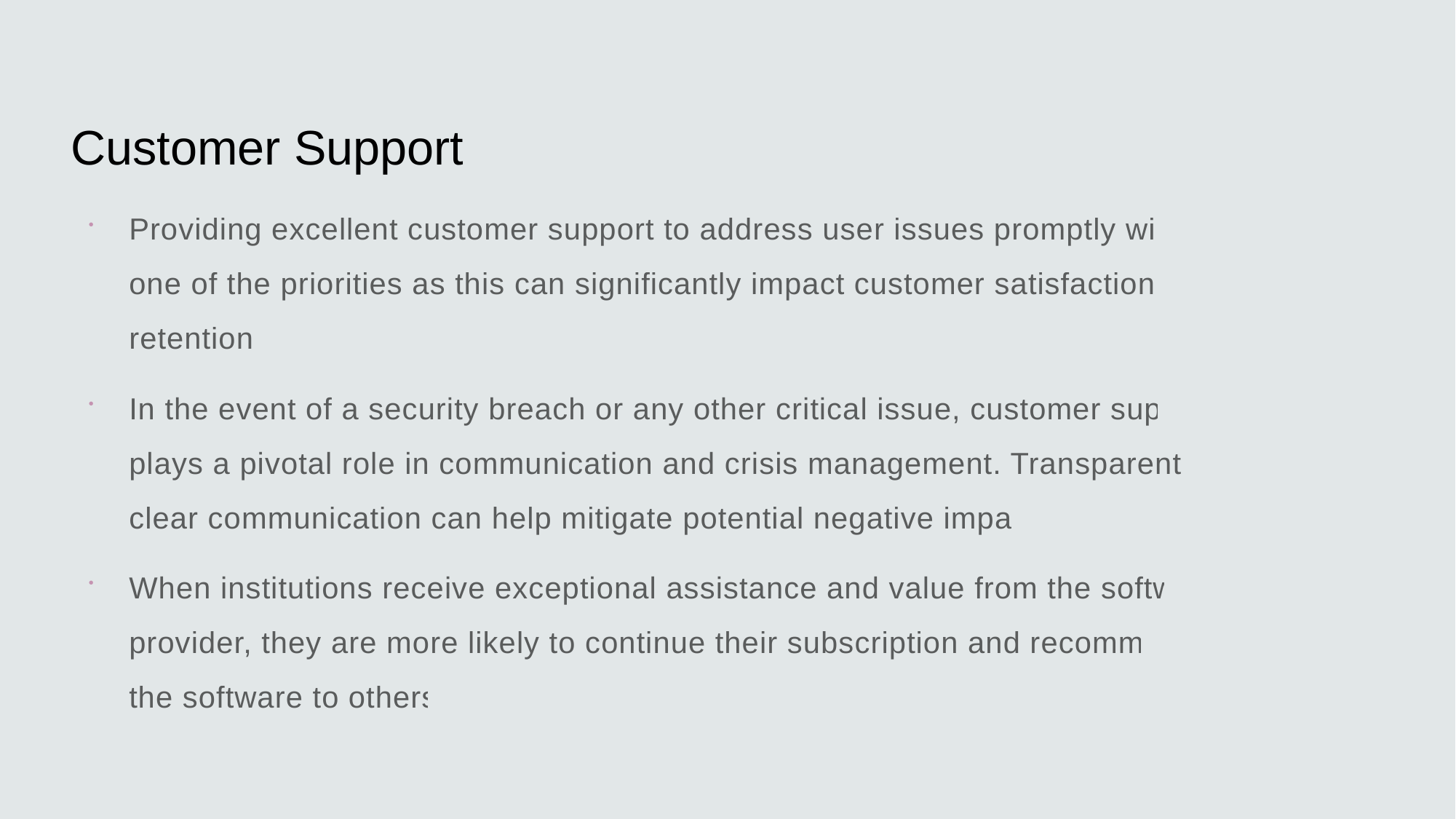

# Customer Support

Providing excellent customer support to address user issues promptly will be one of the priorities as this can significantly impact customer satisfaction and retention.
In the event of a security breach or any other critical issue, customer support plays a pivotal role in communication and crisis management. Transparent and clear communication can help mitigate potential negative impacts.
When institutions receive exceptional assistance and value from the software provider, they are more likely to continue their subscription and recommend the software to others.